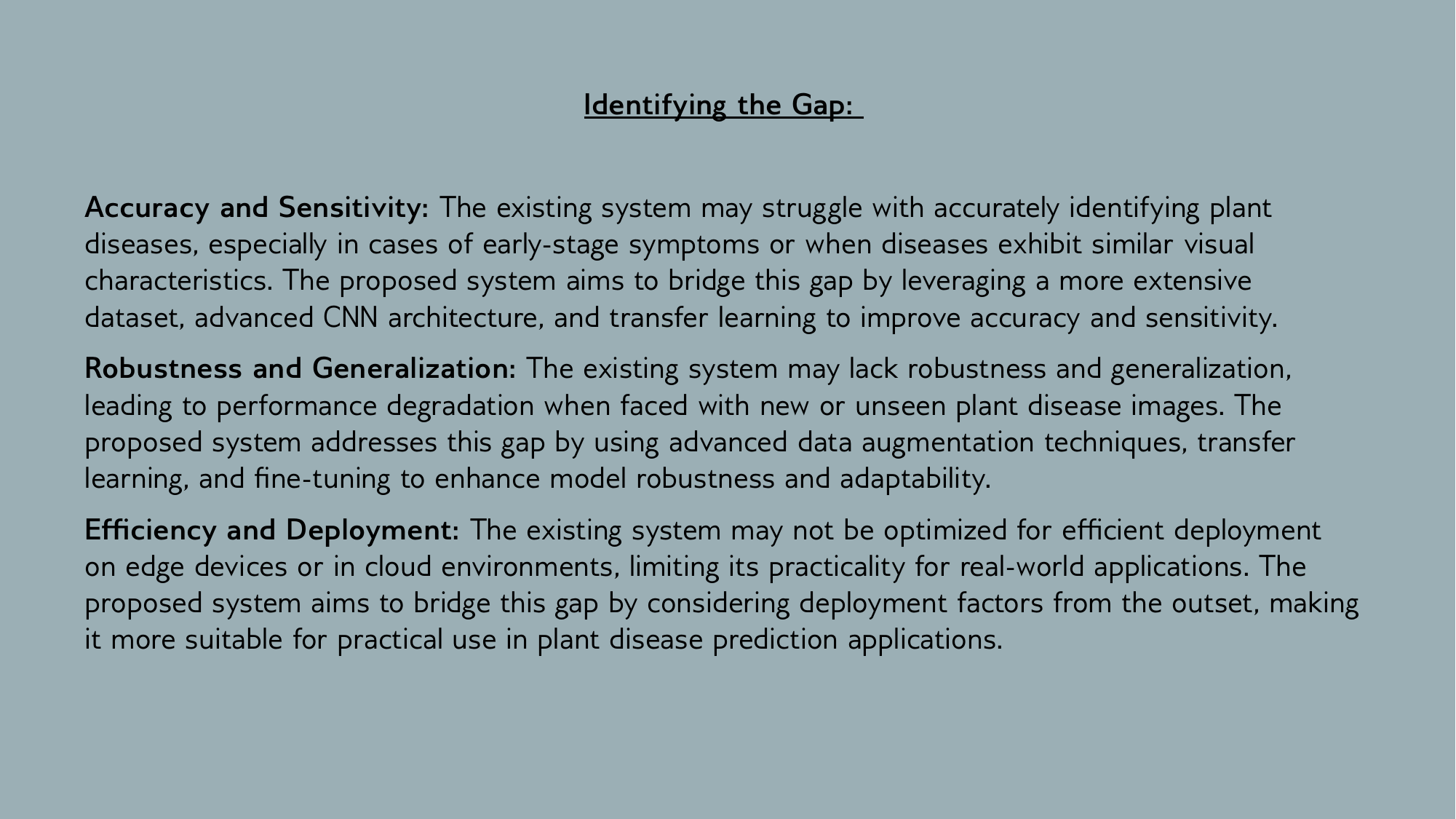

Identifying the Gap:

Accuracy and Sensitivity: The existing system may struggle with accurately identifying plant diseases, especially in cases of early-stage symptoms or when diseases exhibit similar visual characteristics. The proposed system aims to bridge this gap by leveraging a more extensive dataset, advanced CNN architecture, and transfer learning to improve accuracy and sensitivity.
Robustness and Generalization: The existing system may lack robustness and generalization, leading to performance degradation when faced with new or unseen plant disease images. The proposed system addresses this gap by using advanced data augmentation techniques, transfer learning, and fine-tuning to enhance model robustness and adaptability.
Efficiency and Deployment: The existing system may not be optimized for efficient deployment on edge devices or in cloud environments, limiting its practicality for real-world applications. The proposed system aims to bridge this gap by considering deployment factors from the outset, making it more suitable for practical use in plant disease prediction applications.